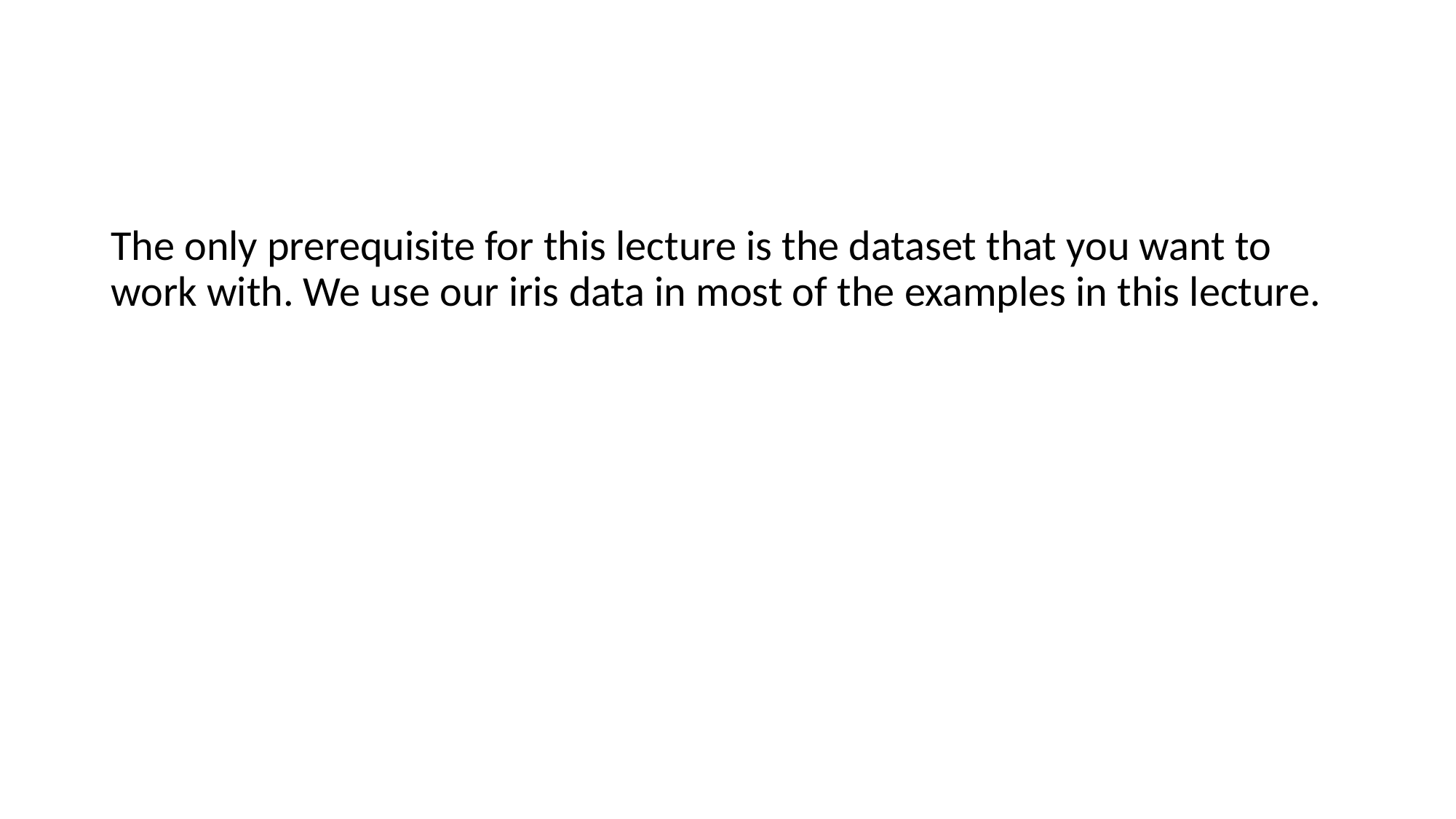

#
The only prerequisite for this lecture is the dataset that you want to work with. We use our iris data in most of the examples in this lecture.